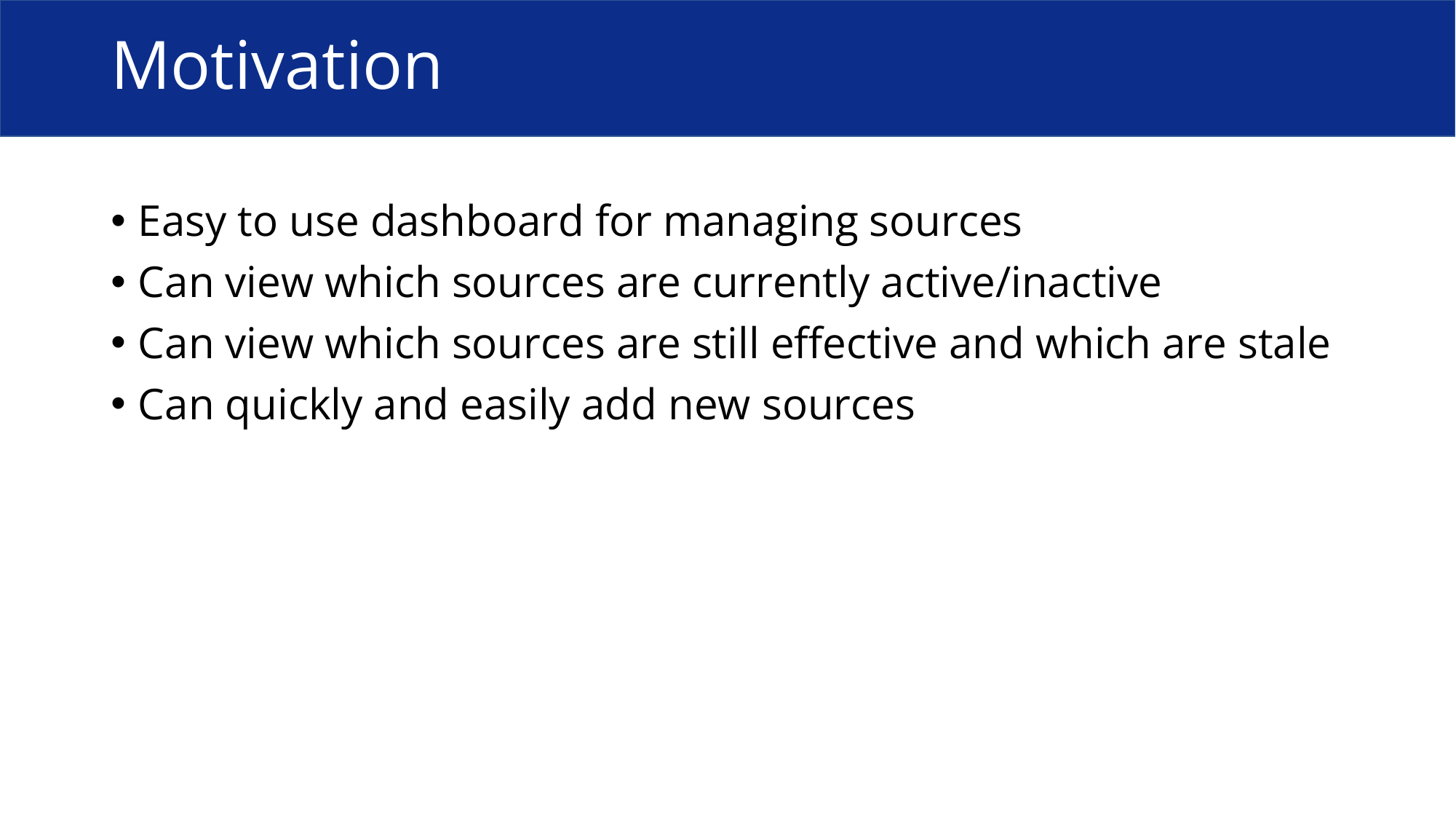

# Motivation
Easy to use dashboard for managing sources
Can view which sources are currently active/inactive
Can view which sources are still effective and which are stale
Can quickly and easily add new sources